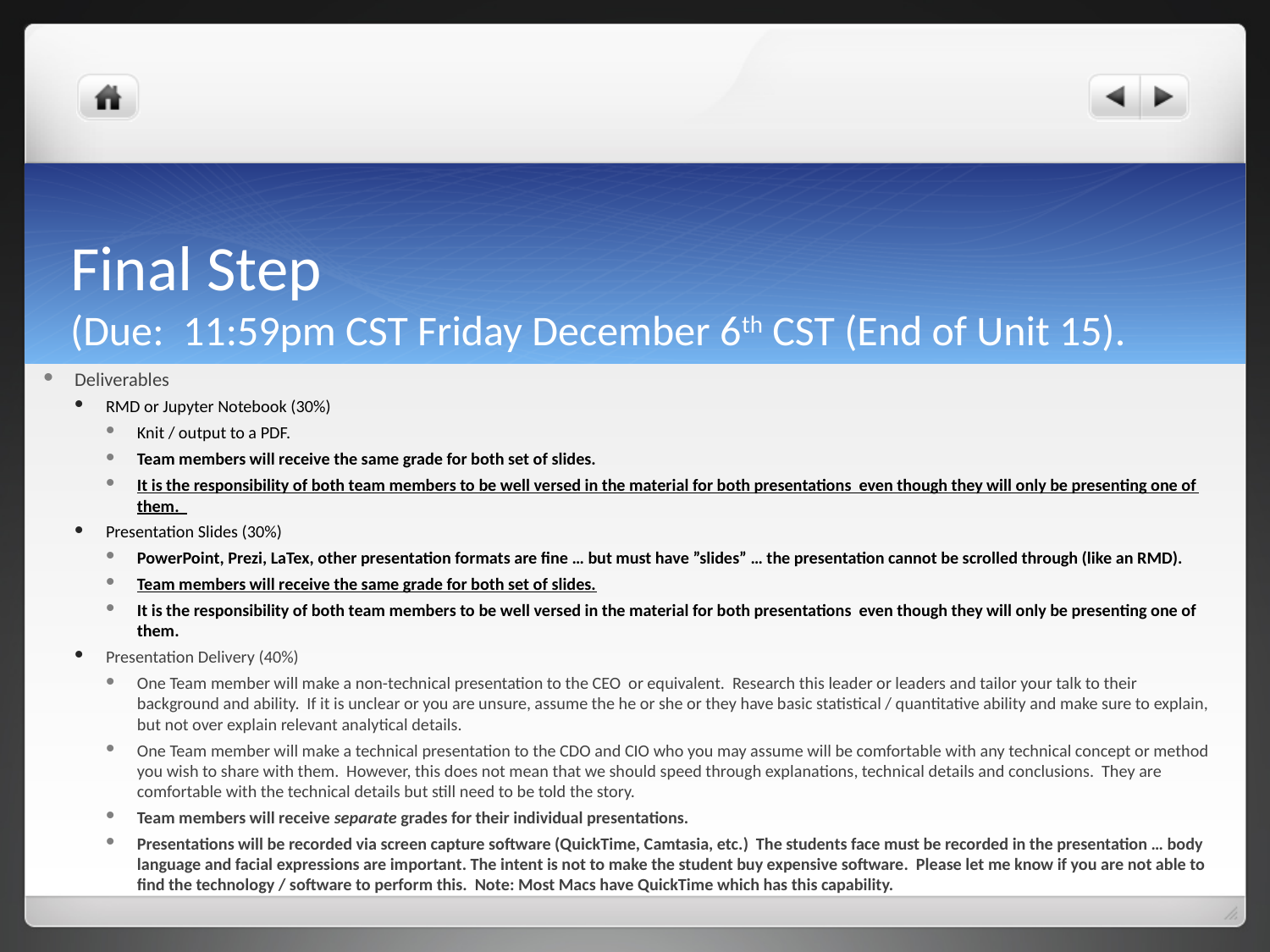

# Final Step (Due:  11:59pm CST Friday December 6th CST (End of Unit 15).
Deliverables
RMD or Jupyter Notebook (30%)
Knit / output to a PDF.
Team members will receive the same grade for both set of slides.
It is the responsibility of both team members to be well versed in the material for both presentations  even though they will only be presenting one of them.
Presentation Slides (30%)
PowerPoint, Prezi, LaTex, other presentation formats are fine … but must have ”slides” … the presentation cannot be scrolled through (like an RMD).
Team members will receive the same grade for both set of slides.
It is the responsibility of both team members to be well versed in the material for both presentations  even though they will only be presenting one of them.
Presentation Delivery (40%)
One Team member will make a non-technical presentation to the CEO  or equivalent.  Research this leader or leaders and tailor your talk to their background and ability.  If it is unclear or you are unsure, assume the he or she or they have basic statistical / quantitative ability and make sure to explain, but not over explain relevant analytical details.
One Team member will make a technical presentation to the CDO and CIO who you may assume will be comfortable with any technical concept or method you wish to share with them.  However, this does not mean that we should speed through explanations, technical details and conclusions.  They are comfortable with the technical details but still need to be told the story.
Team members will receive separate grades for their individual presentations.
Presentations will be recorded via screen capture software (QuickTime, Camtasia, etc.)  The students face must be recorded in the presentation … body language and facial expressions are important. The intent is not to make the student buy expensive software.  Please let me know if you are not able to find the technology / software to perform this.  Note: Most Macs have QuickTime which has this capability.